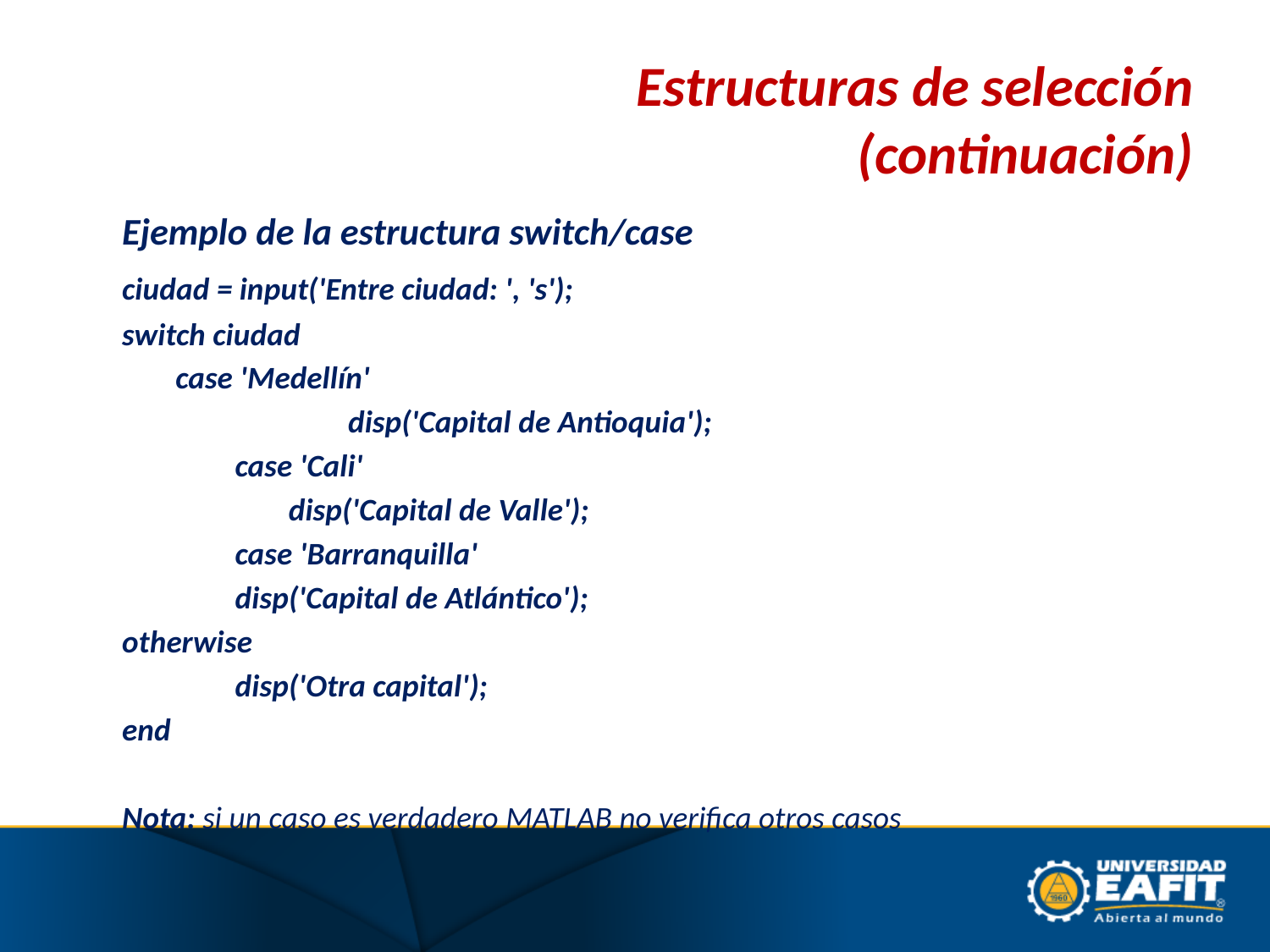

# Estructuras de selección (continuación)
	Ejemplo de la estructura switch/case
		ciudad = input('Entre ciudad: ', 's');
		switch ciudad
  			case 'Medellín'
	 	      		disp('Capital de Antioquia');
	    		case 'Cali'
       			disp('Capital de Valle');
	  		case 'Barranquilla'
        			disp('Capital de Atlántico');
    			otherwise
        			disp('Otra capital');
		end

	Nota: si un caso es verdadero MATLAB no verifica otros casos